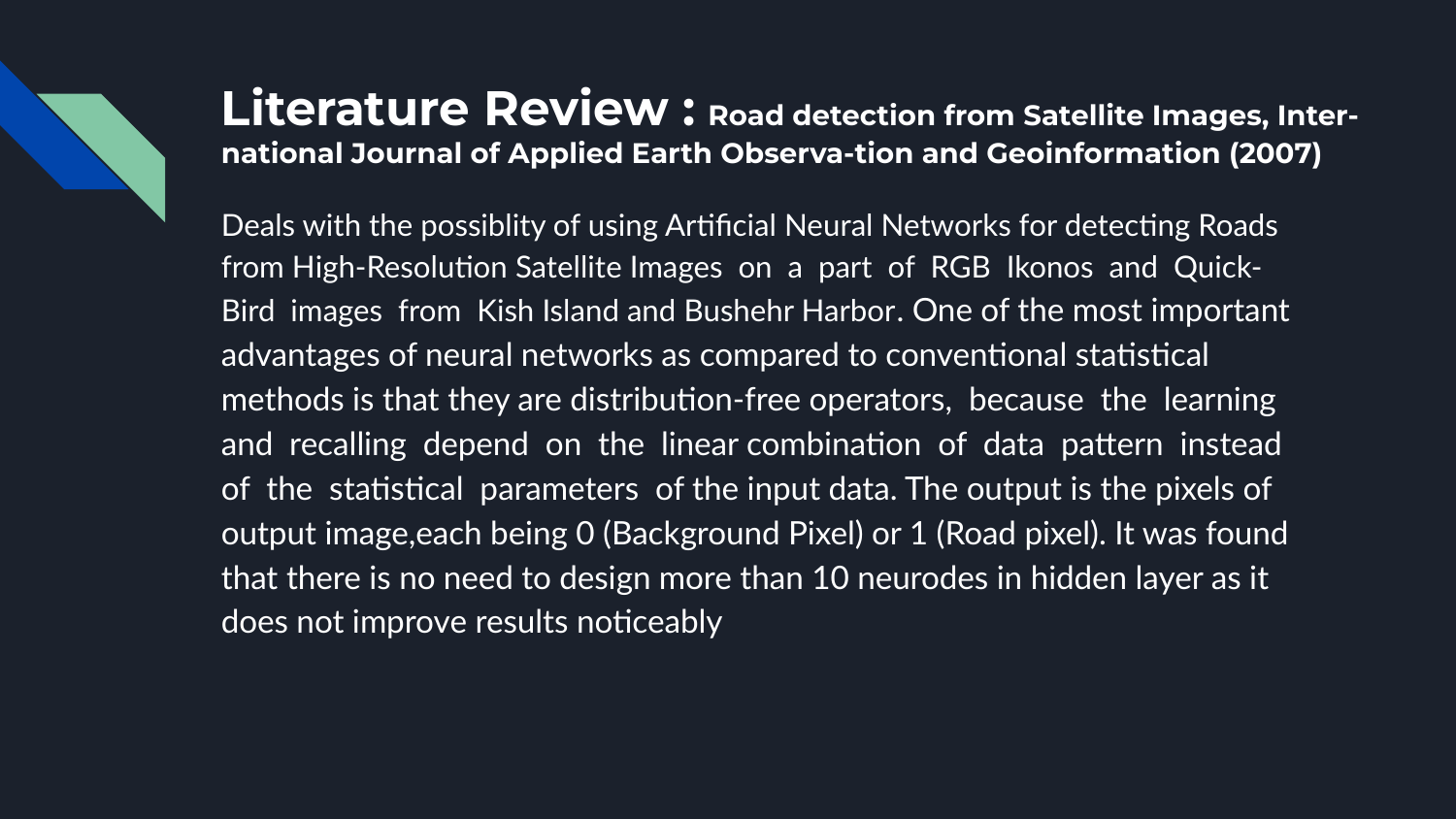

# Literature Review : Road detection from Satellite Images, Inter-national Journal of Applied Earth Observa-tion and Geoinformation (2007)
Deals with the possiblity of using Artificial Neural Networks for detecting Roads from High-Resolution Satellite Images  on  a  part  of  RGB  Ikonos  and  Quick-Bird  images  from  Kish Island and Bushehr Harbor. One of the most important advantages of neural networks as compared to conventional statistical methods is that they are distribution-free operators,  because  the  learning  and  recalling  depend  on  the  linear combination  of  data  pattern  instead  of  the  statistical  parameters  of the input data. The output is the pixels of output image,each being 0 (Background Pixel) or 1 (Road pixel). It was found that there is no need to design more than 10 neurodes in hidden layer as it does not improve results noticeably